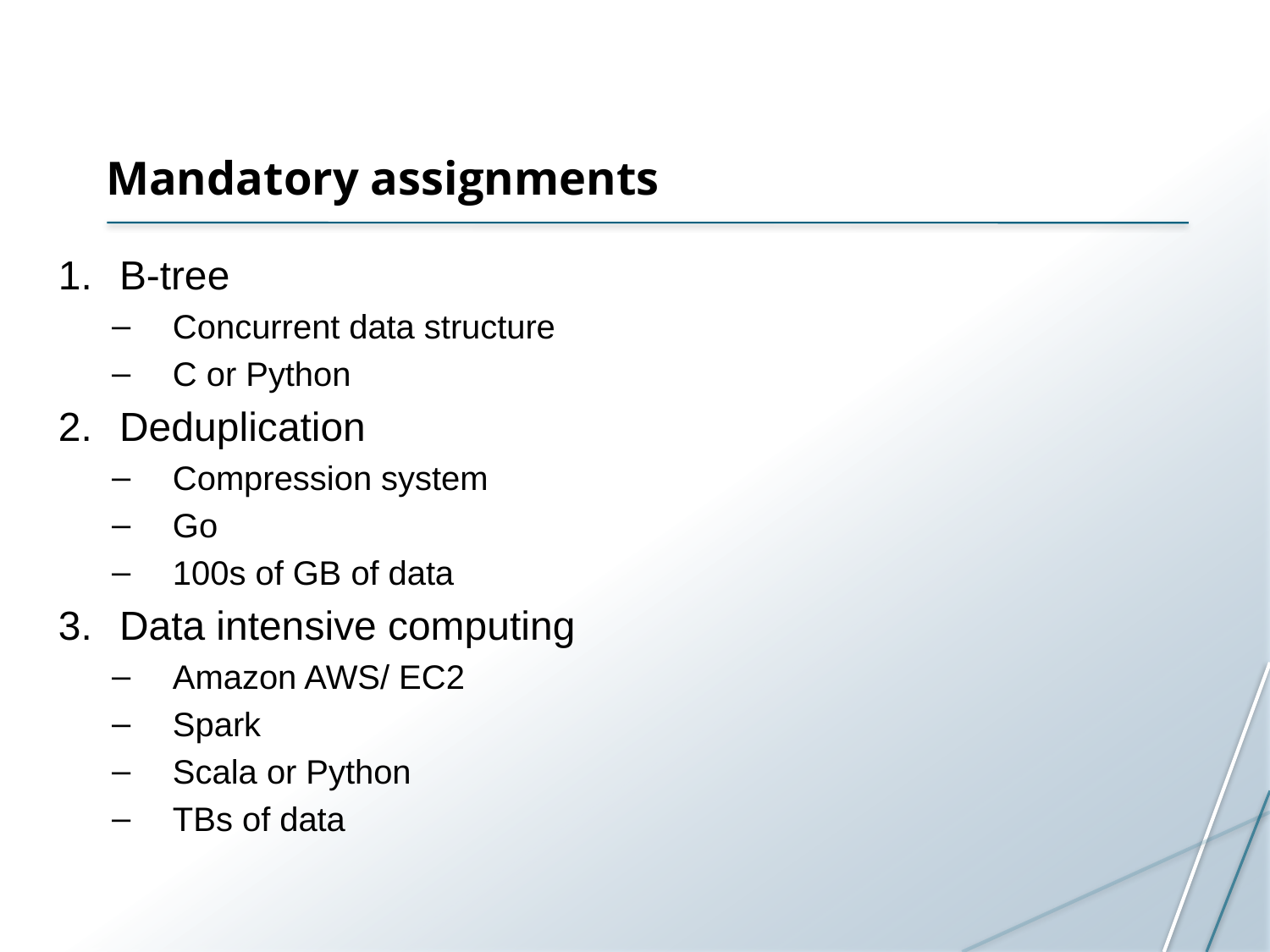

# Mandatory assignments
B-tree
Concurrent data structure
C or Python
Deduplication
Compression system
Go
100s of GB of data
Data intensive computing
Amazon AWS/ EC2
Spark
Scala or Python
TBs of data